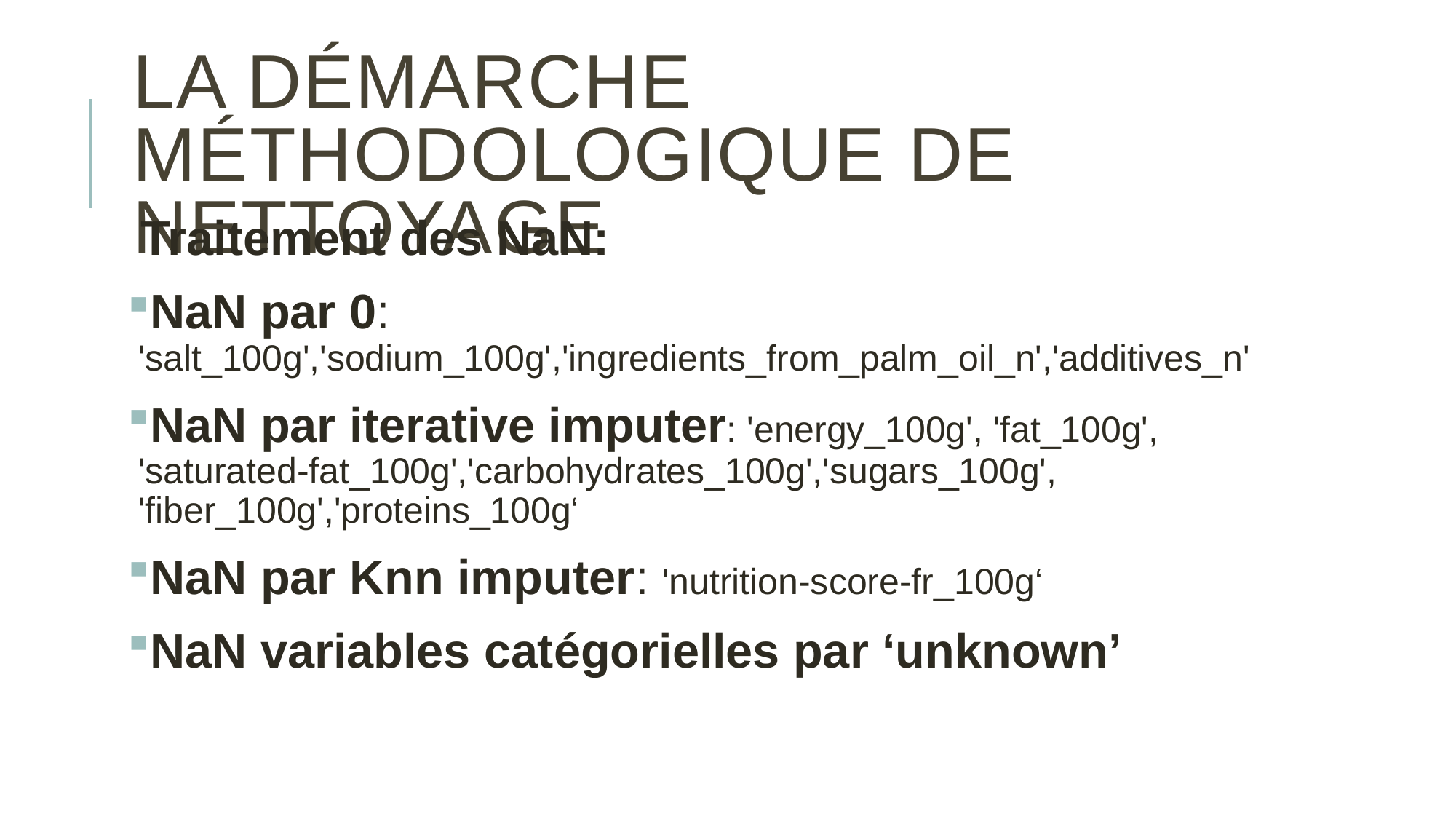

# La démarche méthodologique de nettoyage
Traitement des NaN:
NaN par 0: 'salt_100g','sodium_100g','ingredients_from_palm_oil_n','additives_n'
NaN par iterative imputer: 'energy_100g', 'fat_100g', 'saturated-fat_100g','carbohydrates_100g','sugars_100g', 'fiber_100g','proteins_100g‘
NaN par Knn imputer: 'nutrition-score-fr_100g‘
NaN variables catégorielles par ‘unknown’